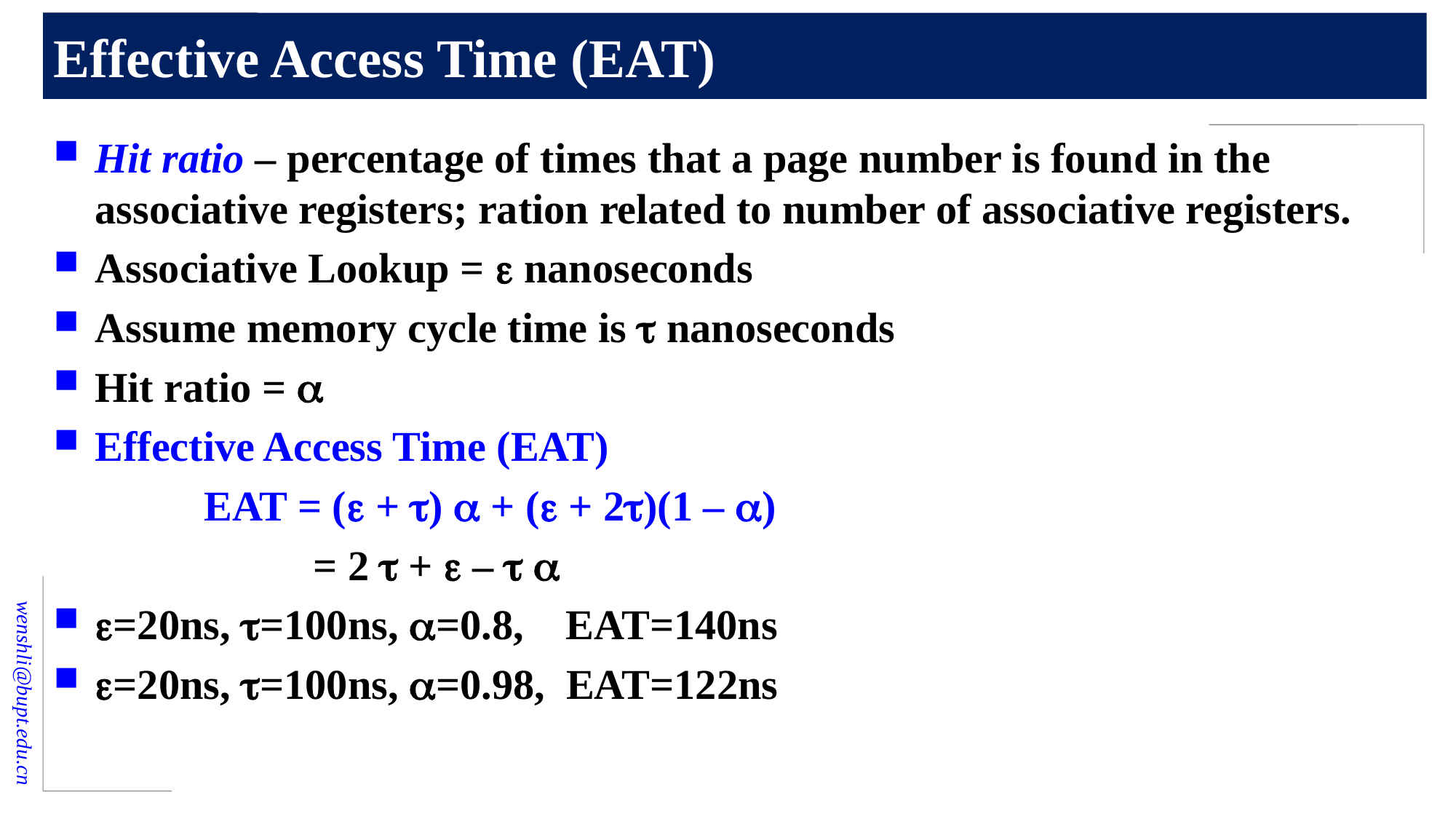

# Effective Access Time (EAT)
Hit ratio – percentage of times that a page number is found in the associative registers; ration related to number of associative registers.
Associative Lookup = ε nanoseconds
Assume memory cycle time is τ nanoseconds
Hit ratio = α
Effective Access Time (EAT)
		EAT = (ε + τ) α + (ε + 2τ)(1 – α)
			= 2 τ + ε – τ α
ε=20ns, τ=100ns, α=0.8,    EAT=140ns
ε=20ns, τ=100ns, α=0.98,  EAT=122ns
62